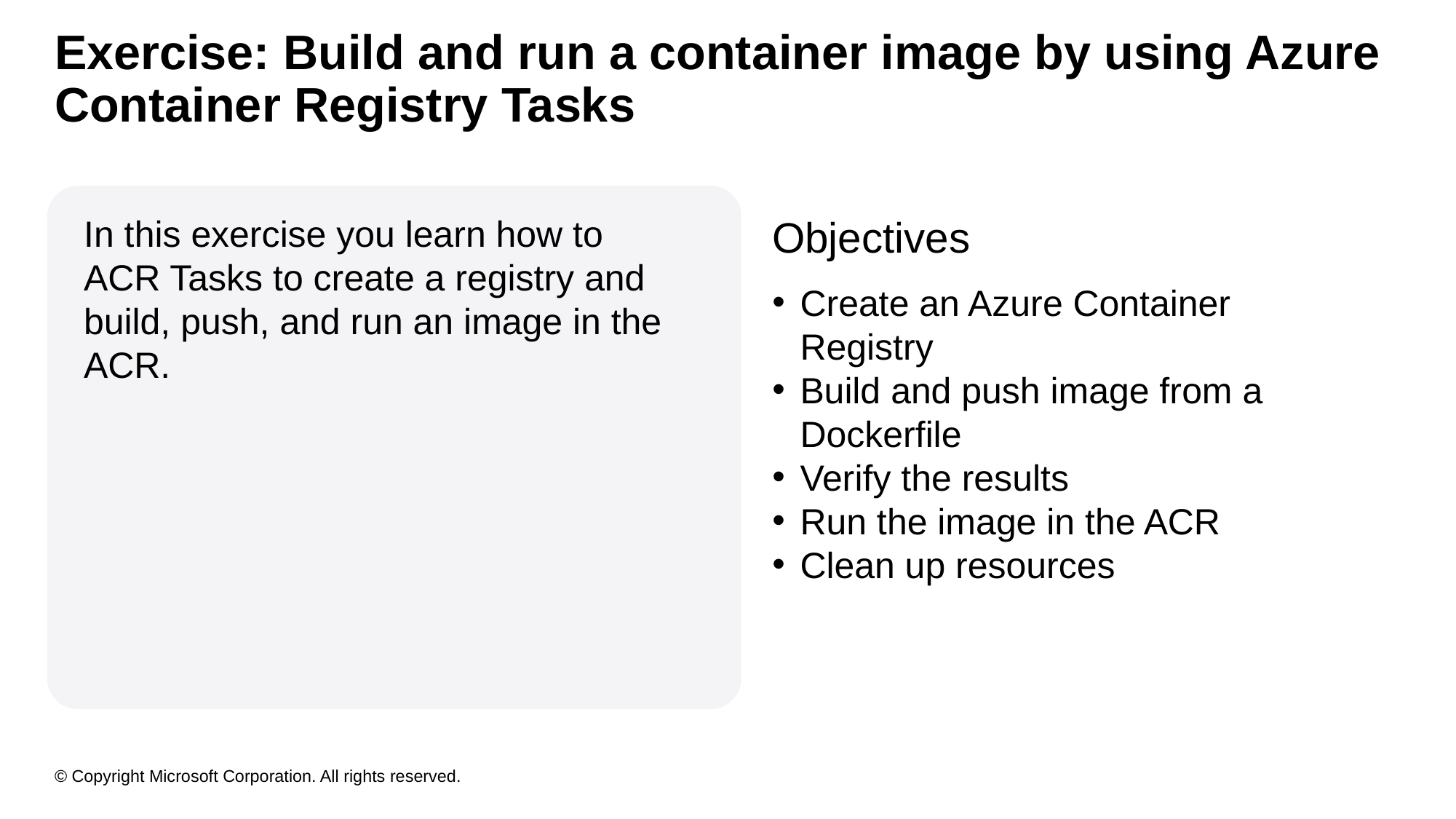

# Exercise: Build and run a container image by using Azure Container Registry Tasks
In this exercise you learn how to ACR Tasks to create a registry and build, push, and run an image in the ACR.
Objectives
Create an Azure Container Registry
Build and push image from a Dockerfile
Verify the results
Run the image in the ACR
Clean up resources